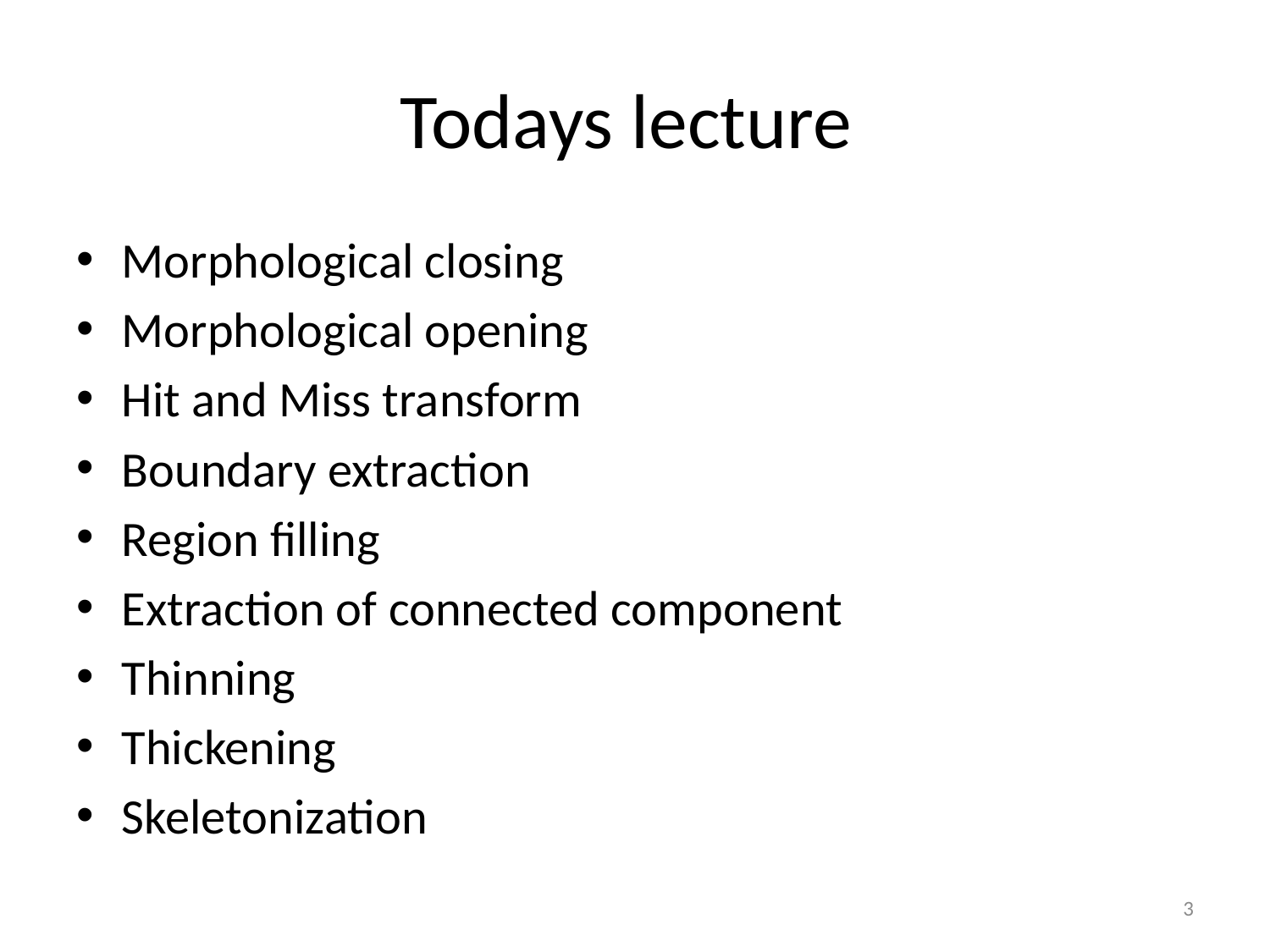

# Todays lecture
Morphological closing
Morphological opening
Hit and Miss transform
Boundary extraction
Region filling
Extraction of connected component
Thinning
Thickening
Skeletonization

3